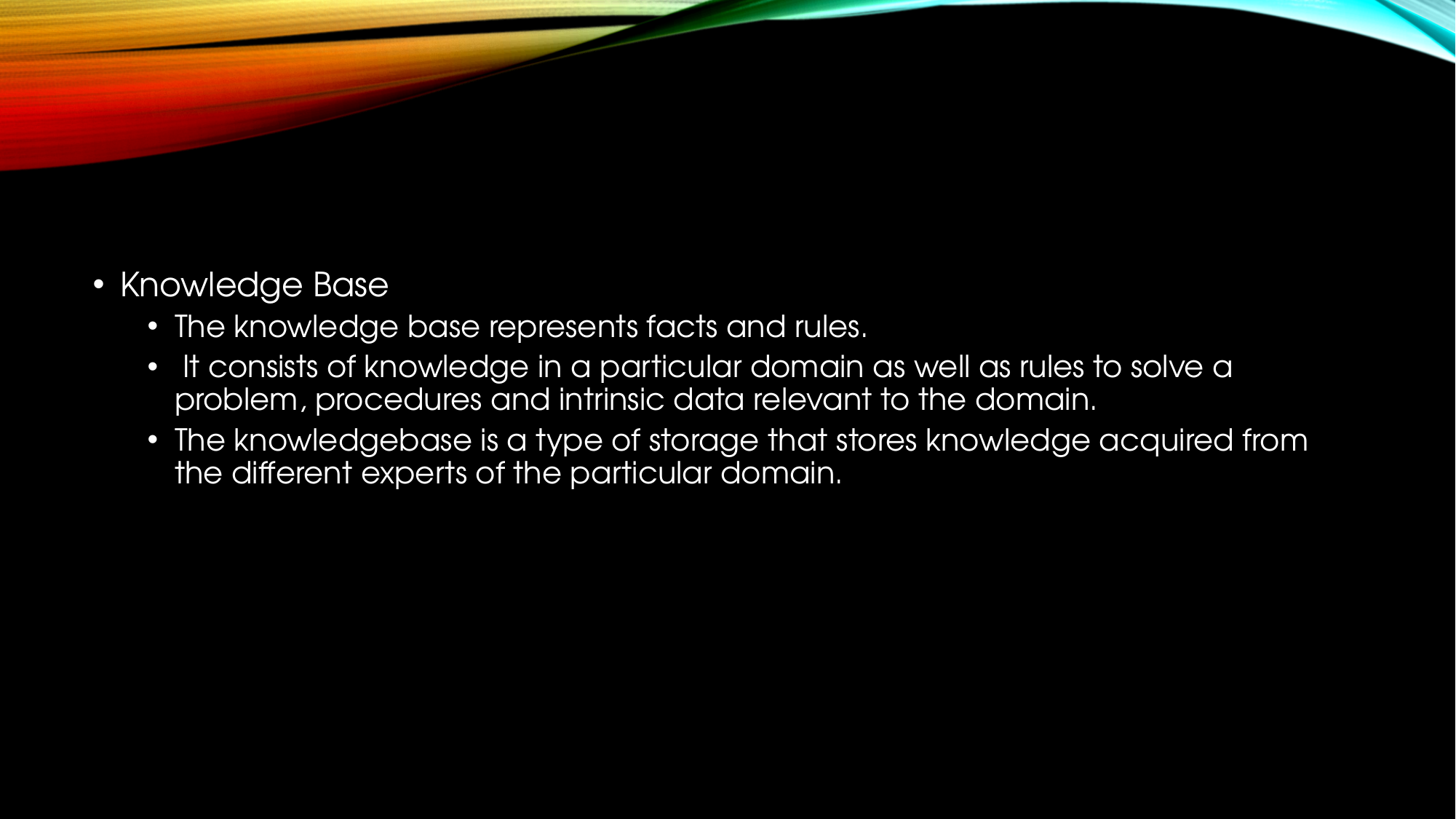

#
Knowledge Base
The knowledge base represents facts and rules.
 It consists of knowledge in a particular domain as well as rules to solve a problem, procedures and intrinsic data relevant to the domain.
The knowledgebase is a type of storage that stores knowledge acquired from the different experts of the particular domain.